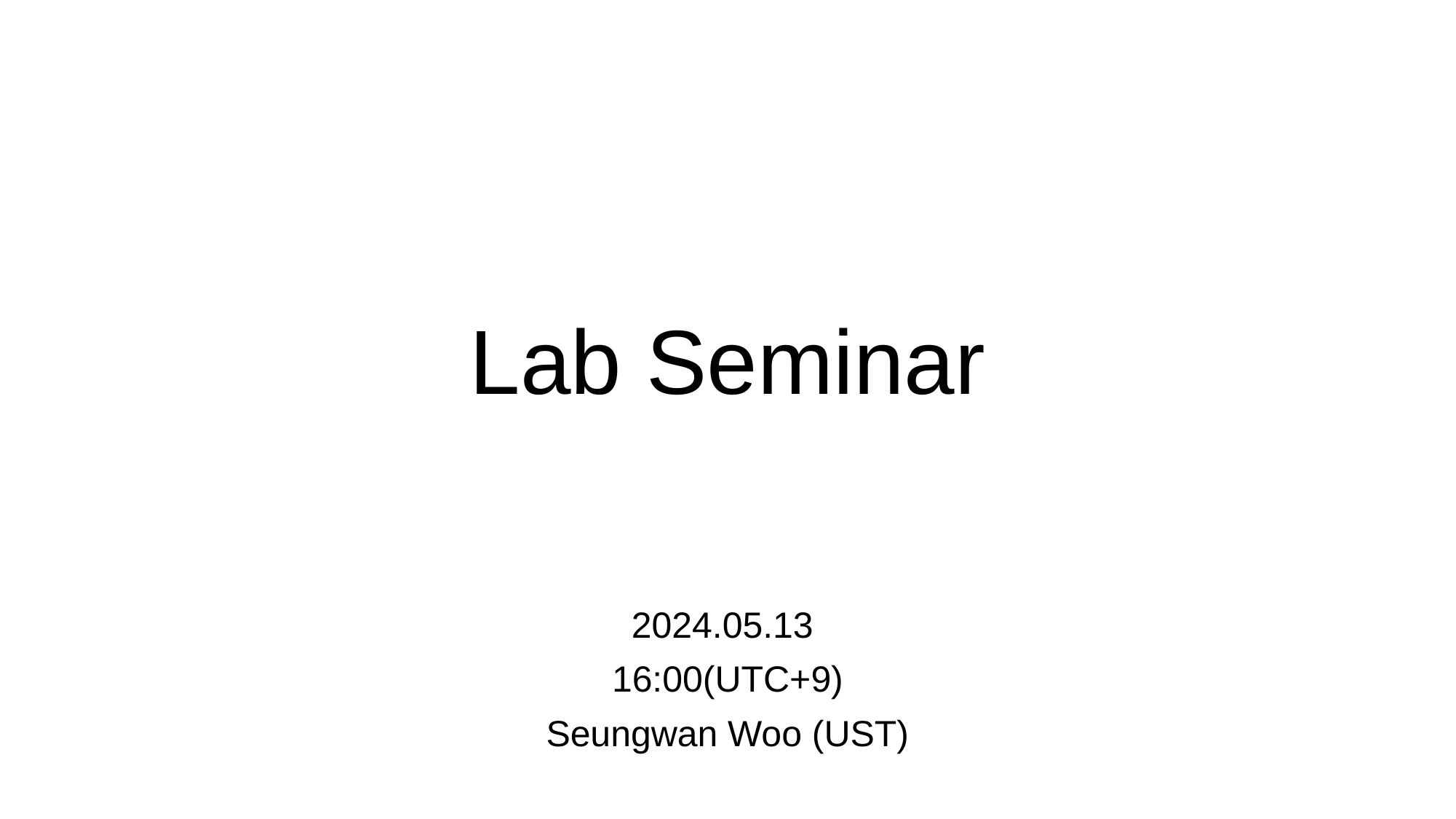

# Lab Seminar
2024.05.13
16:00(UTC+9)
Seungwan Woo (UST)